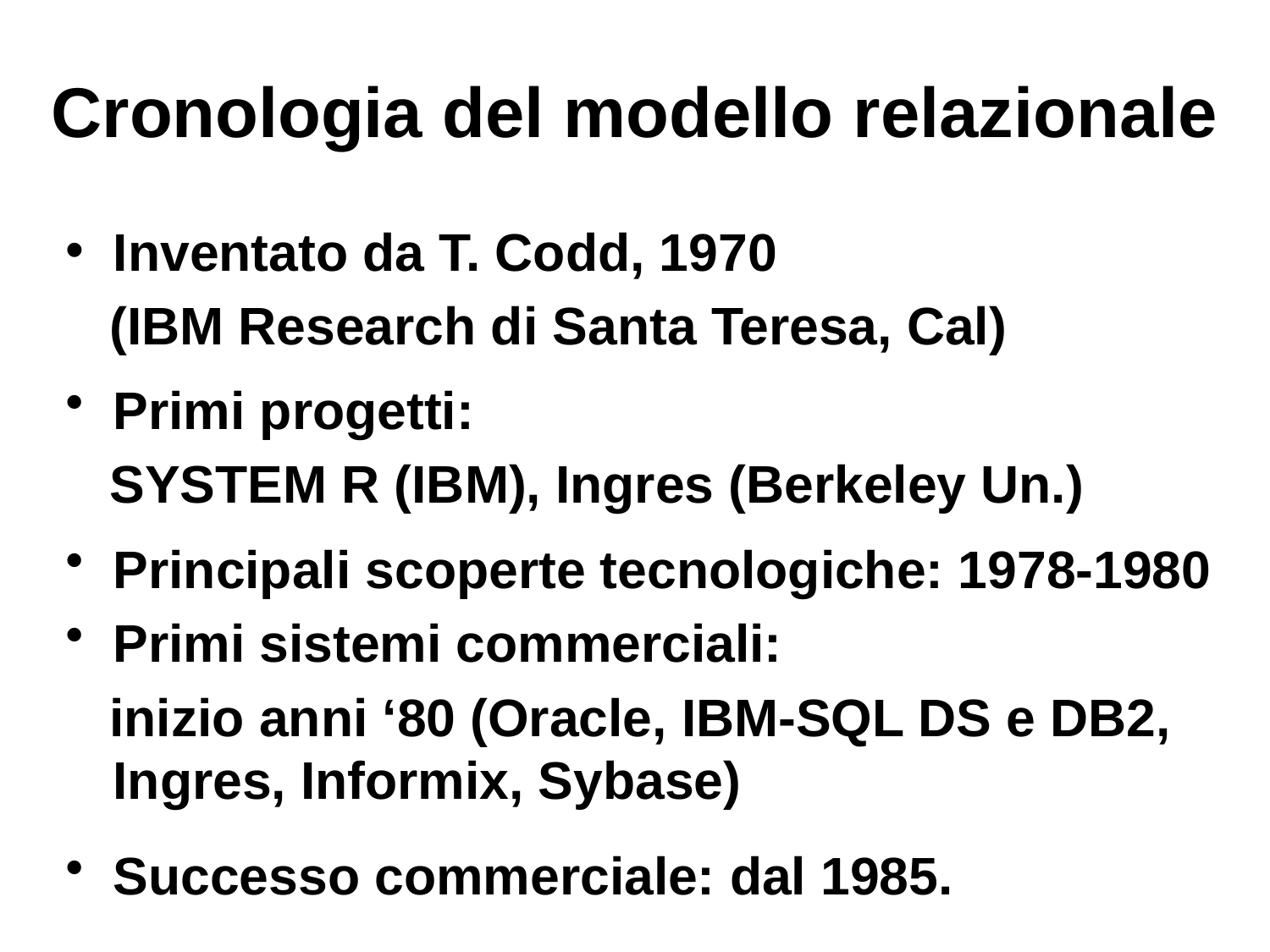

# Cronologia del modello relazionale
Inventato da T. Codd, 1970
   (IBM Research di Santa Teresa, Cal)

Primi progetti:
   SYSTEM R (IBM), Ingres (Berkeley Un.)

Principali scoperte tecnologiche: 1978-1980

Primi sistemi commerciali:
   inizio anni ‘80 (Oracle, IBM-SQL DS e DB2, Ingres, Informix, Sybase)

Successo commerciale: dal 1985.